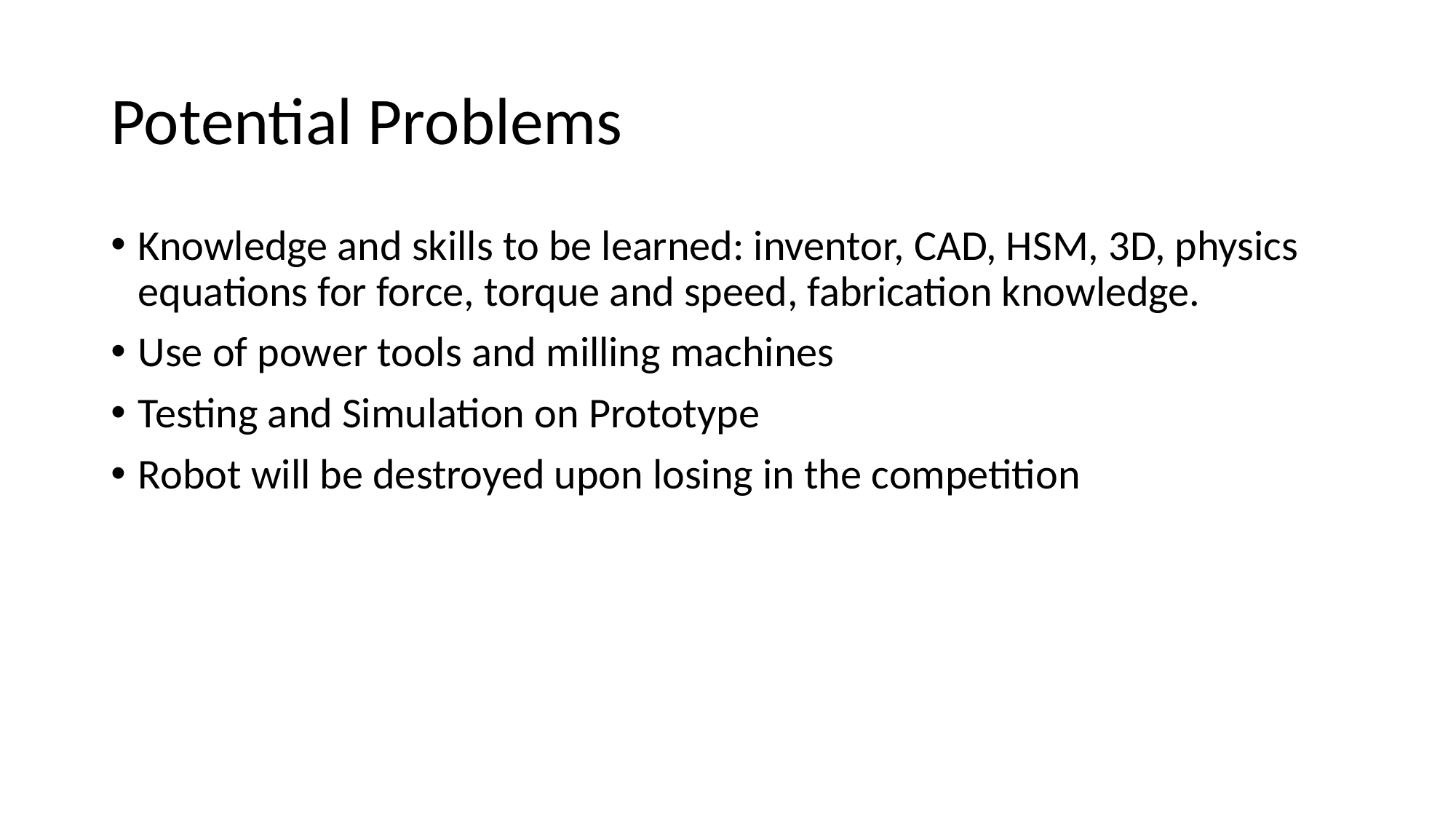

# Potential Problems
Knowledge and skills to be learned: inventor, CAD, HSM, 3D, physics equations for force, torque and speed, fabrication knowledge.
Use of power tools and milling machines
Testing and Simulation on Prototype
Robot will be destroyed upon losing in the competition